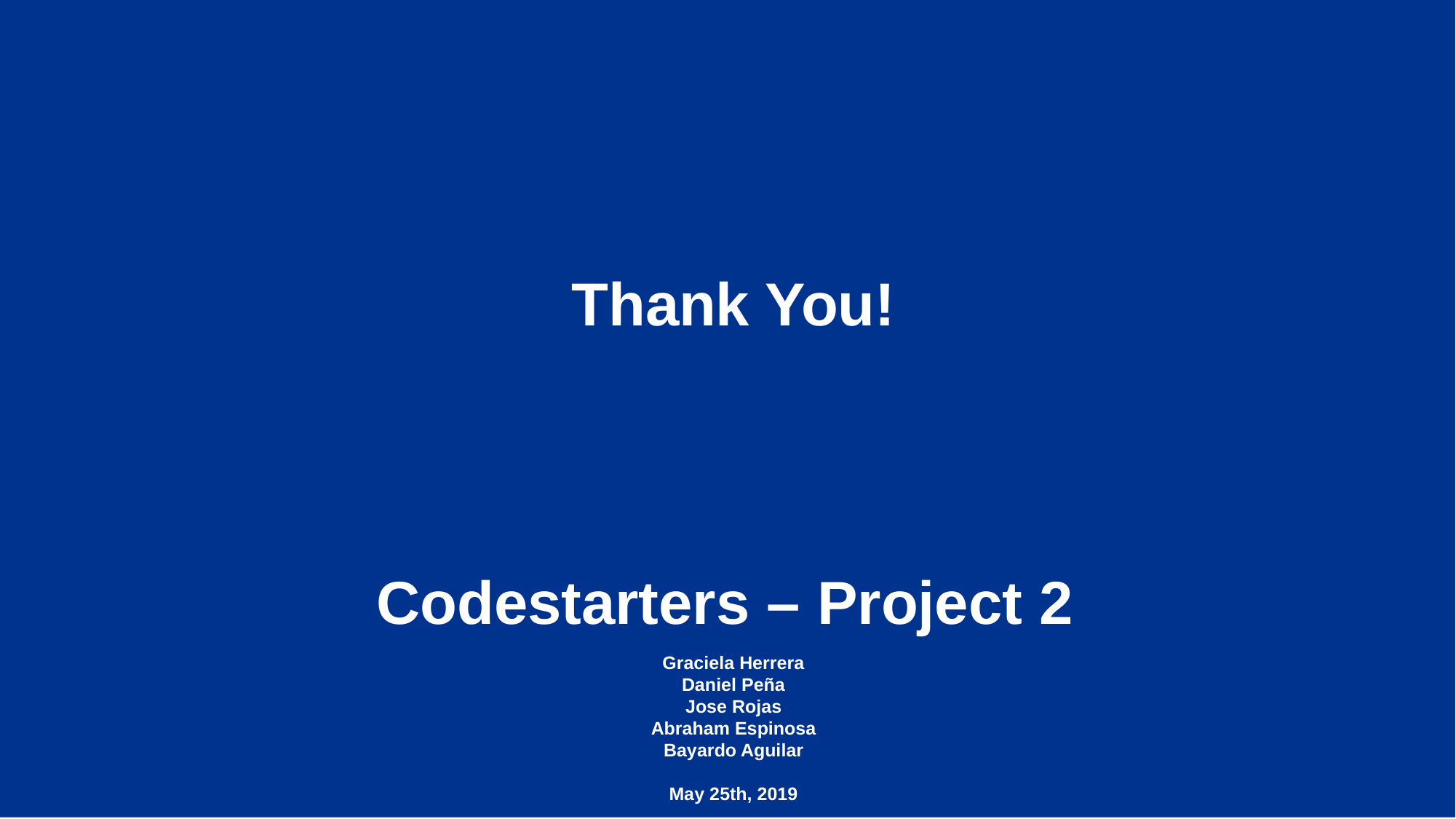

# Thank You!
Codestarters – Project 2
Graciela Herrera
Daniel Peña
Jose Rojas
Abraham Espinosa
Bayardo Aguilar

May 25th, 2019